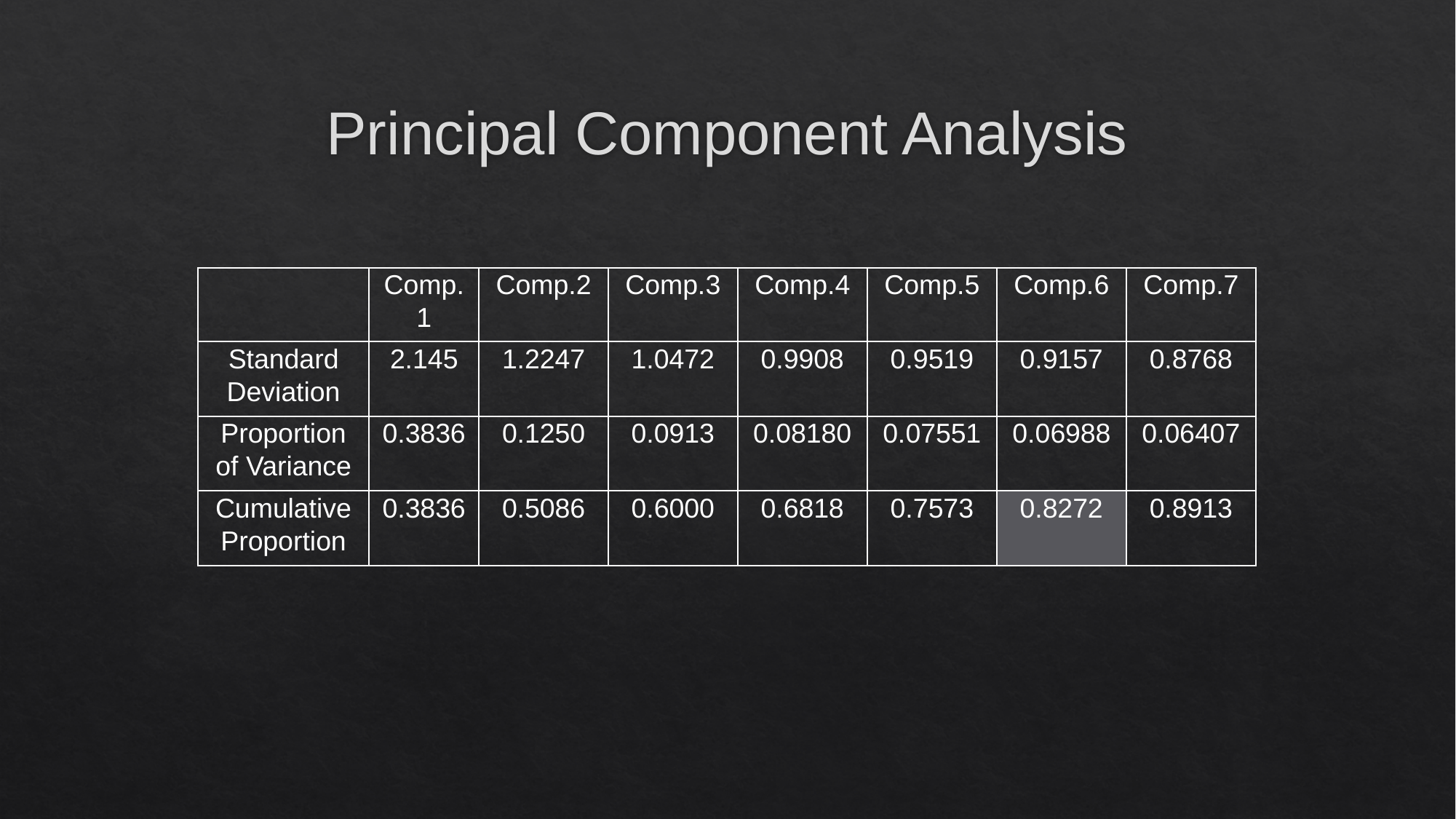

# Principal Component Analysis
|  | Comp.1 | Comp.2 | Comp.3 | Comp.4 | Comp.5 | Comp.6 | Comp.7 |
| --- | --- | --- | --- | --- | --- | --- | --- |
| Standard Deviation | 2.145 | 1.2247 | 1.0472 | 0.9908 | 0.9519 | 0.9157 | 0.8768 |
| Proportion of Variance | 0.3836 | 0.1250 | 0.0913 | 0.08180 | 0.07551 | 0.06988 | 0.06407 |
| Cumulative Proportion | 0.3836 | 0.5086 | 0.6000 | 0.6818 | 0.7573 | 0.8272 | 0.8913 |